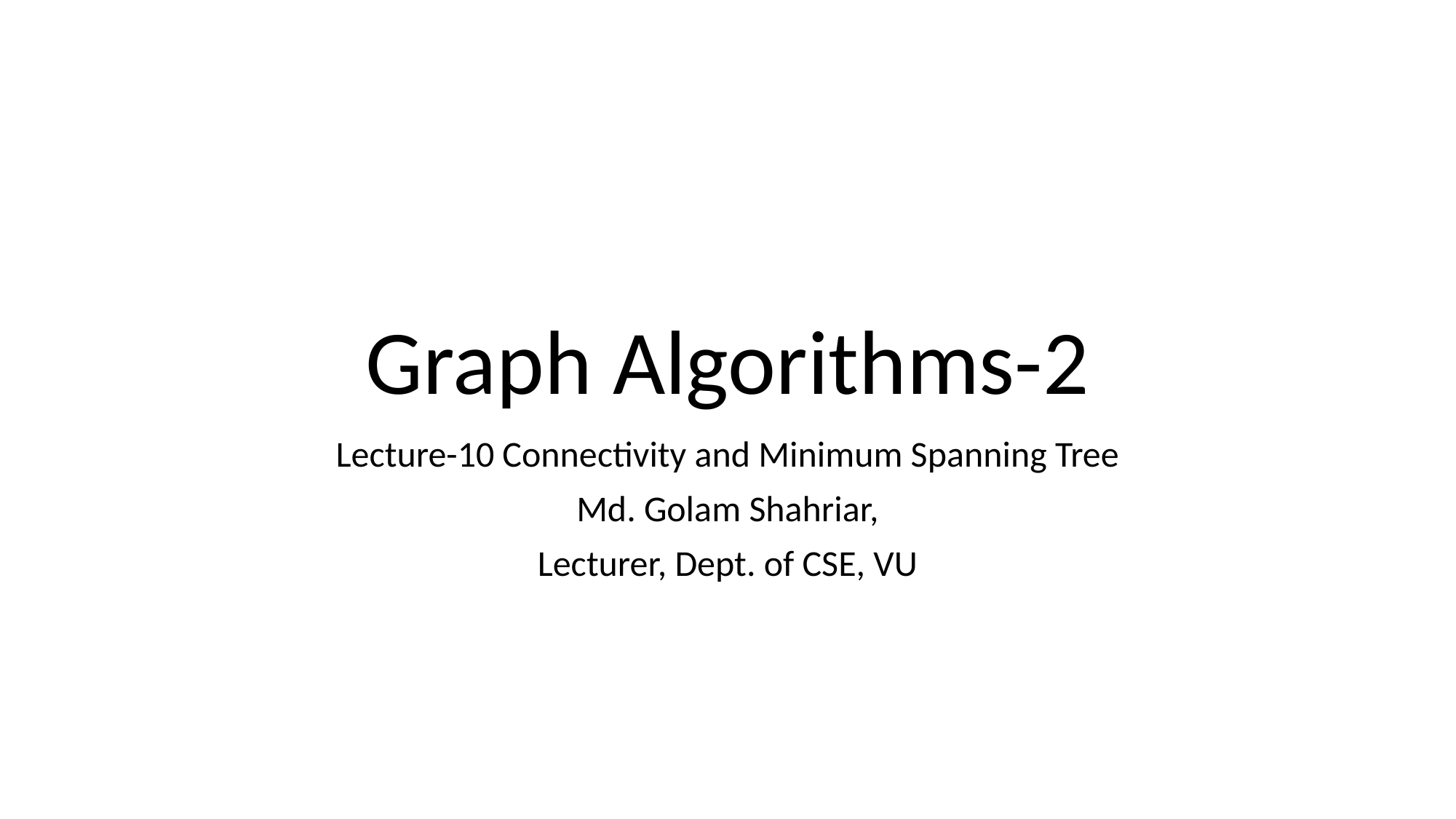

# Graph Algorithms-2
Lecture-10 Connectivity and Minimum Spanning Tree
Md. Golam Shahriar,
Lecturer, Dept. of CSE, VU